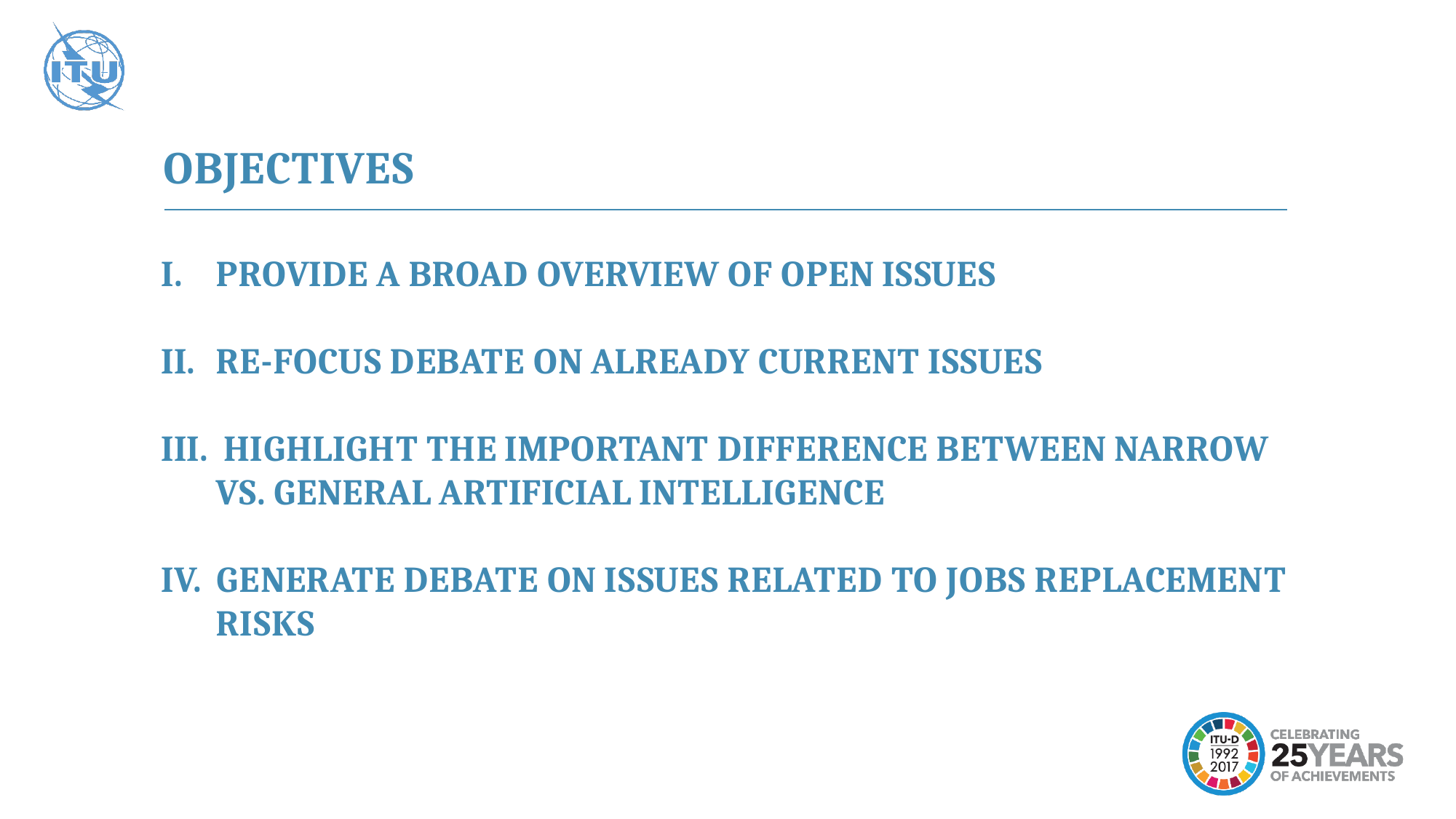

OBJECTIVES
PROVIDE A BROAD OVERVIEW OF OPEN ISSUES
RE-FOCUS DEBATE ON ALREADY CURRENT ISSUES
 HIGHLIGHT THE IMPORTANT DIFFERENCE BETWEEN NARROW VS. GENERAL ARTIFICIAL INTELLIGENCE
GENERATE DEBATE ON ISSUES RELATED TO JOBS REPLACEMENT RISKS